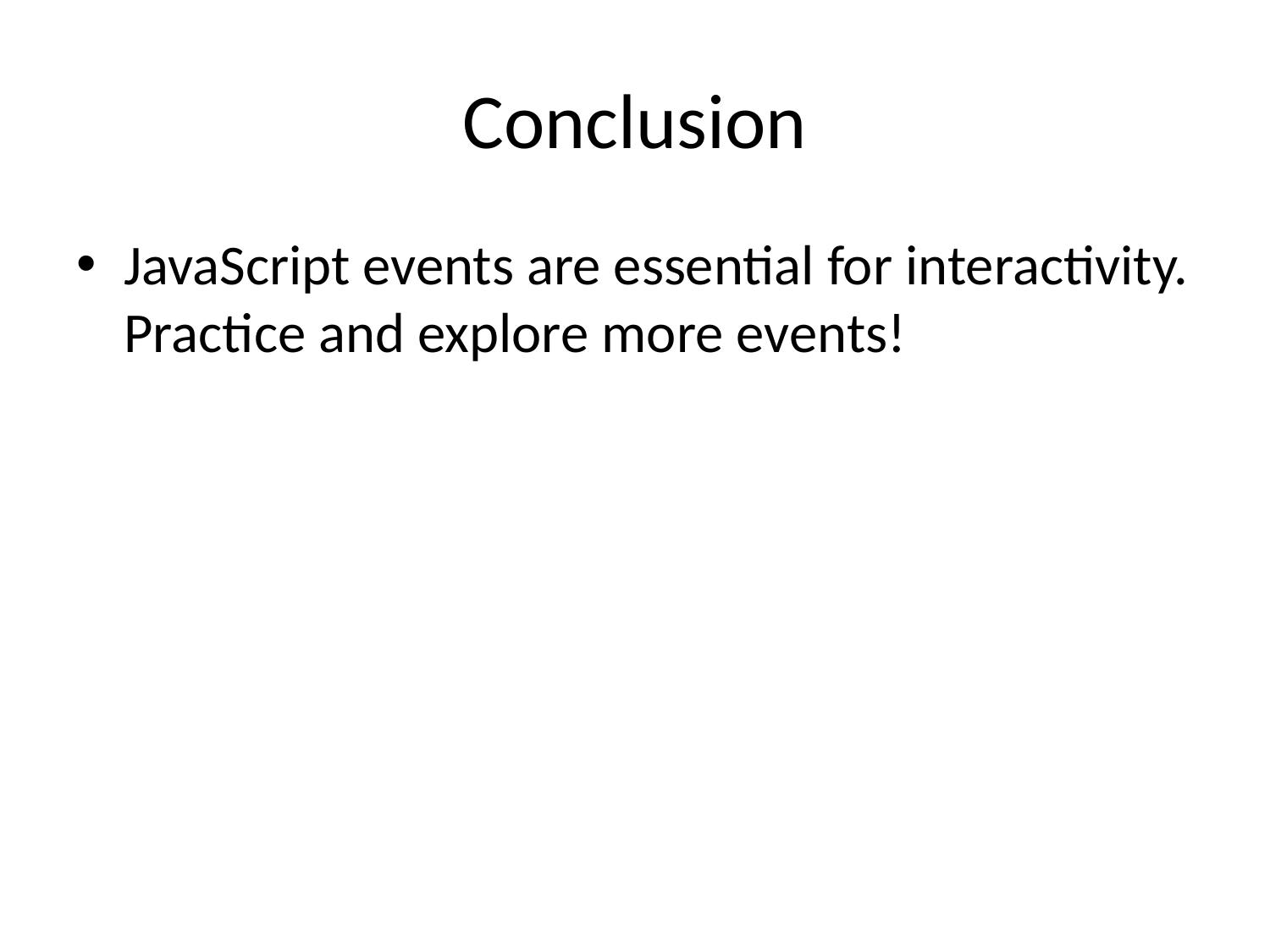

# Conclusion
JavaScript events are essential for interactivity. Practice and explore more events!